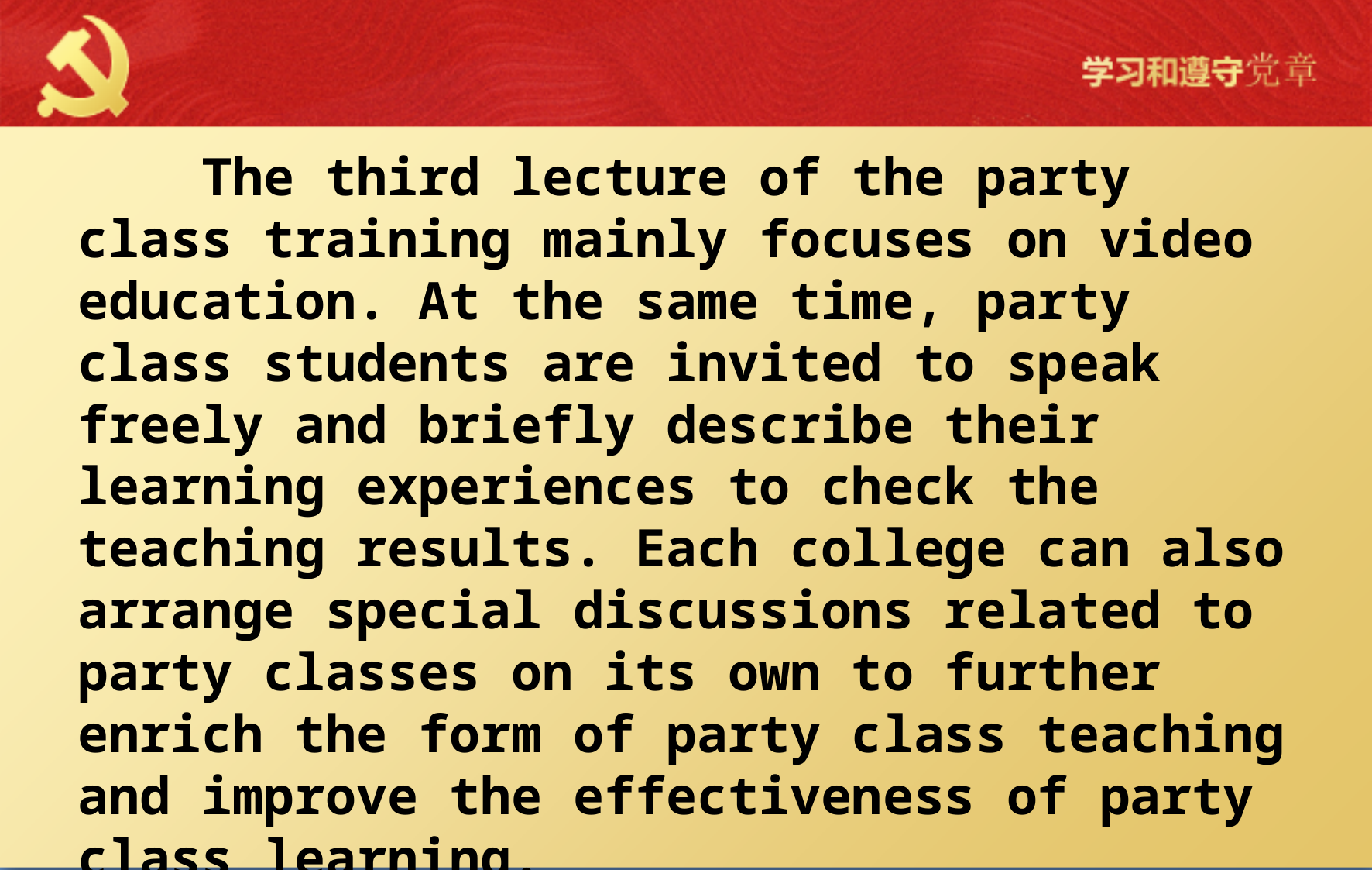

The third lecture of the party class training mainly focuses on video education. At the same time, party class students are invited to speak freely and briefly describe their learning experiences to check the teaching results. Each college can also arrange special discussions related to party classes on its own to further enrich the form of party class teaching and improve the effectiveness of party class learning.

The third lecture is arranged as follows:
1, watch video《Party Constitution TV Tutorial Materials》
2, student speeches, special discussions (30minute)